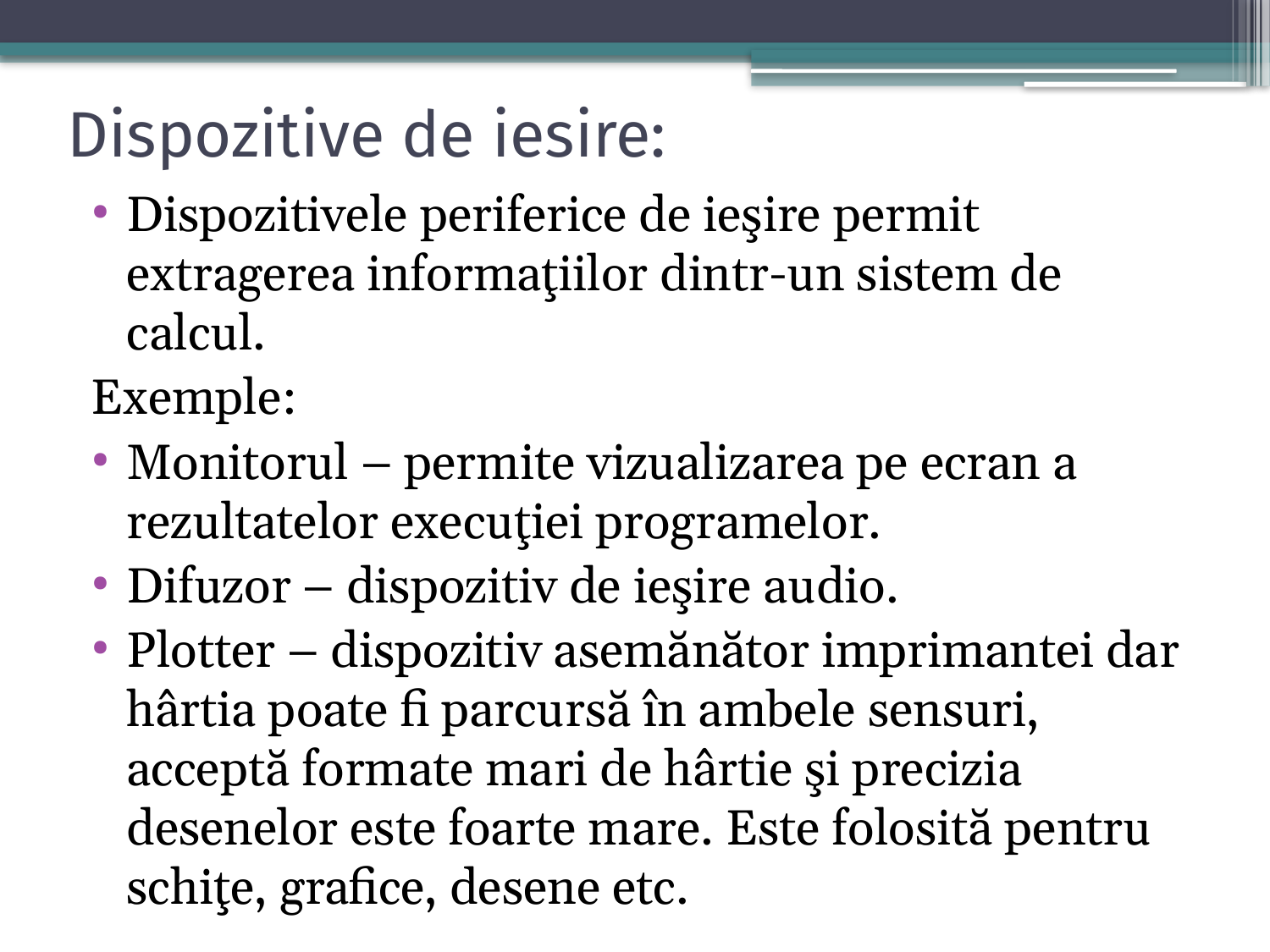

# Dispozitive de iesire:
Dispozitivele periferice de ieşire permit extragerea informaţiilor dintr-un sistem de calcul.
Exemple:
Monitorul – permite vizualizarea pe ecran a rezultatelor execuţiei programelor.
Difuzor – dispozitiv de ieşire audio.
Plotter – dispozitiv asemănător imprimantei dar hârtia poate fi parcursă în ambele sensuri, acceptă formate mari de hârtie şi precizia desenelor este foarte mare. Este folosită pentru schiţe, grafice, desene etc.